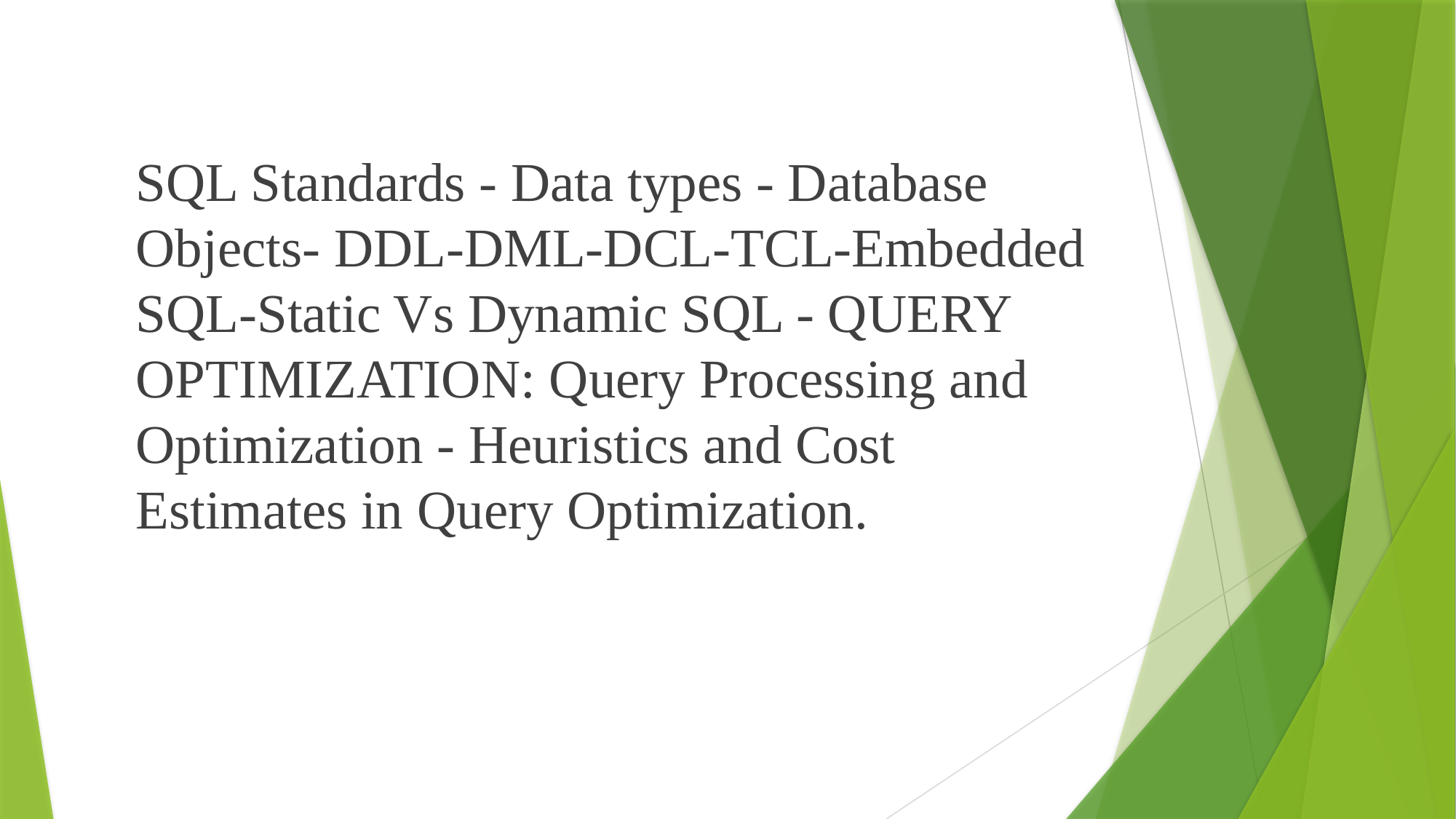

SQL Standards - Data types - Database Objects- DDL-DML-DCL-TCL-Embedded SQL-Static Vs Dynamic SQL - QUERY OPTIMIZATION: Query Processing and Optimization - Heuristics and Cost Estimates in Query Optimization.